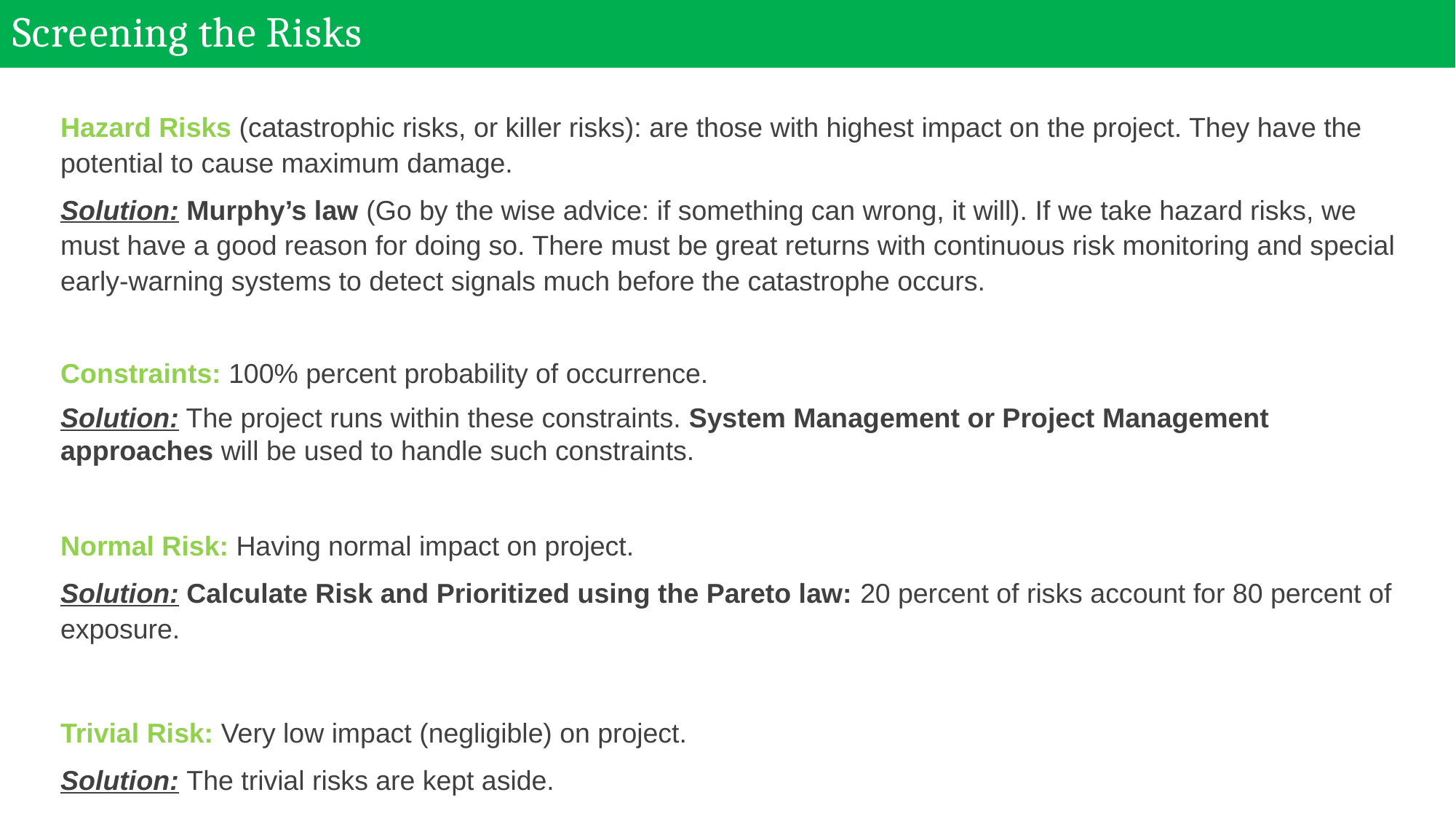

# Screening the Risks
Hazard Risks (catastrophic risks, or killer risks): are those with highest impact on the project. They have the potential to cause maximum damage.
Solution: Murphy’s law (Go by the wise advice: if something can wrong, it will). If we take hazard risks, we must have a good reason for doing so. There must be great returns with continuous risk monitoring and special early-warning systems to detect signals much before the catastrophe occurs.

Constraints: 100% percent probability of occurrence.
Solution: The project runs within these constraints. System Management or Project Management approaches will be used to handle such constraints.

Normal Risk: Having normal impact on project.
Solution: Calculate Risk and Prioritized using the Pareto law: 20 percent of risks account for 80 percent of exposure.

Trivial Risk: Very low impact (negligible) on project.
Solution: The trivial risks are kept aside.